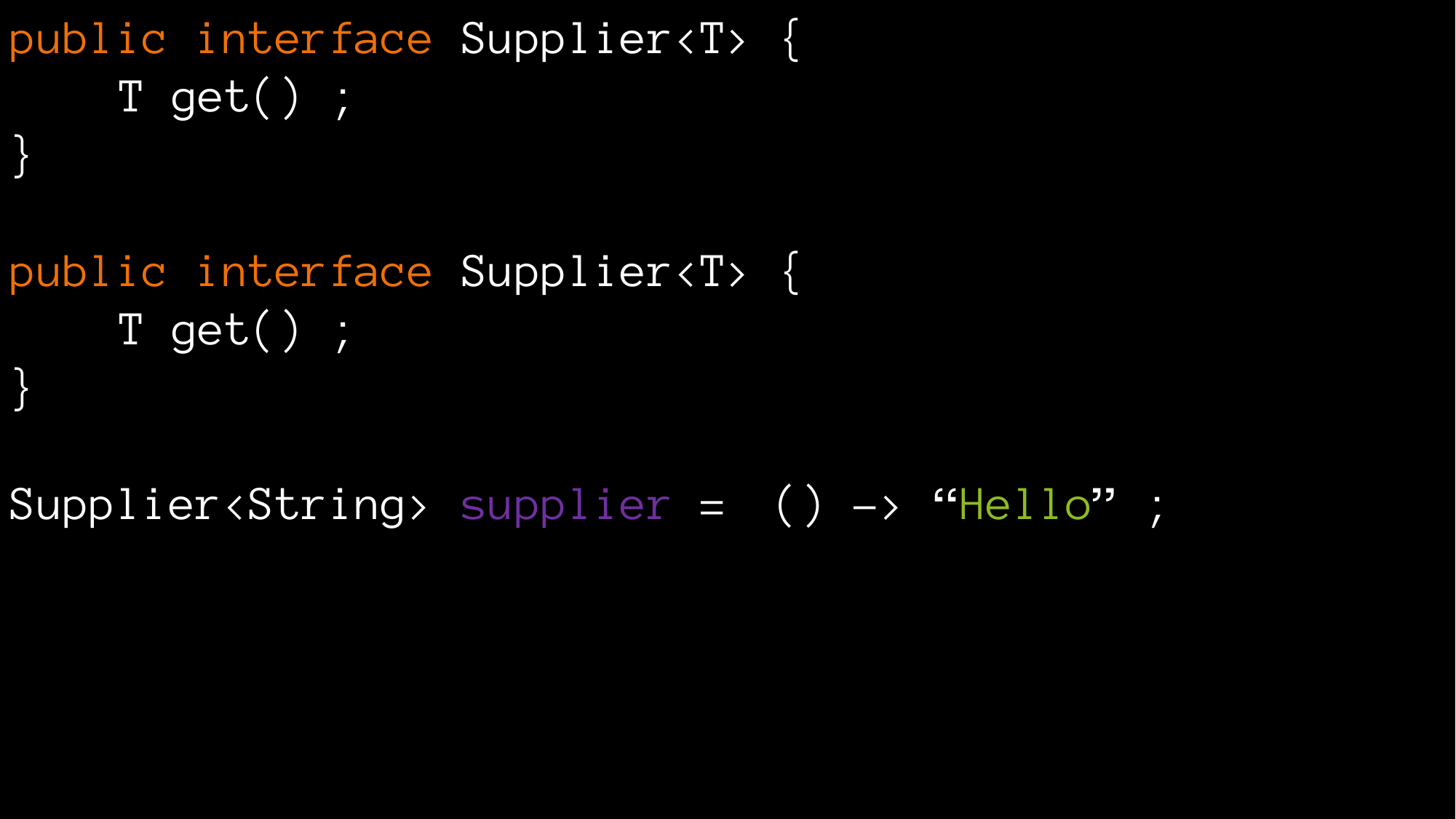

public interface Supplier<T> {
	T get() ;
}

public interface Supplier<T> {
	T get() ;
}

Supplier<String> supplier =	() -> “Hello” ;